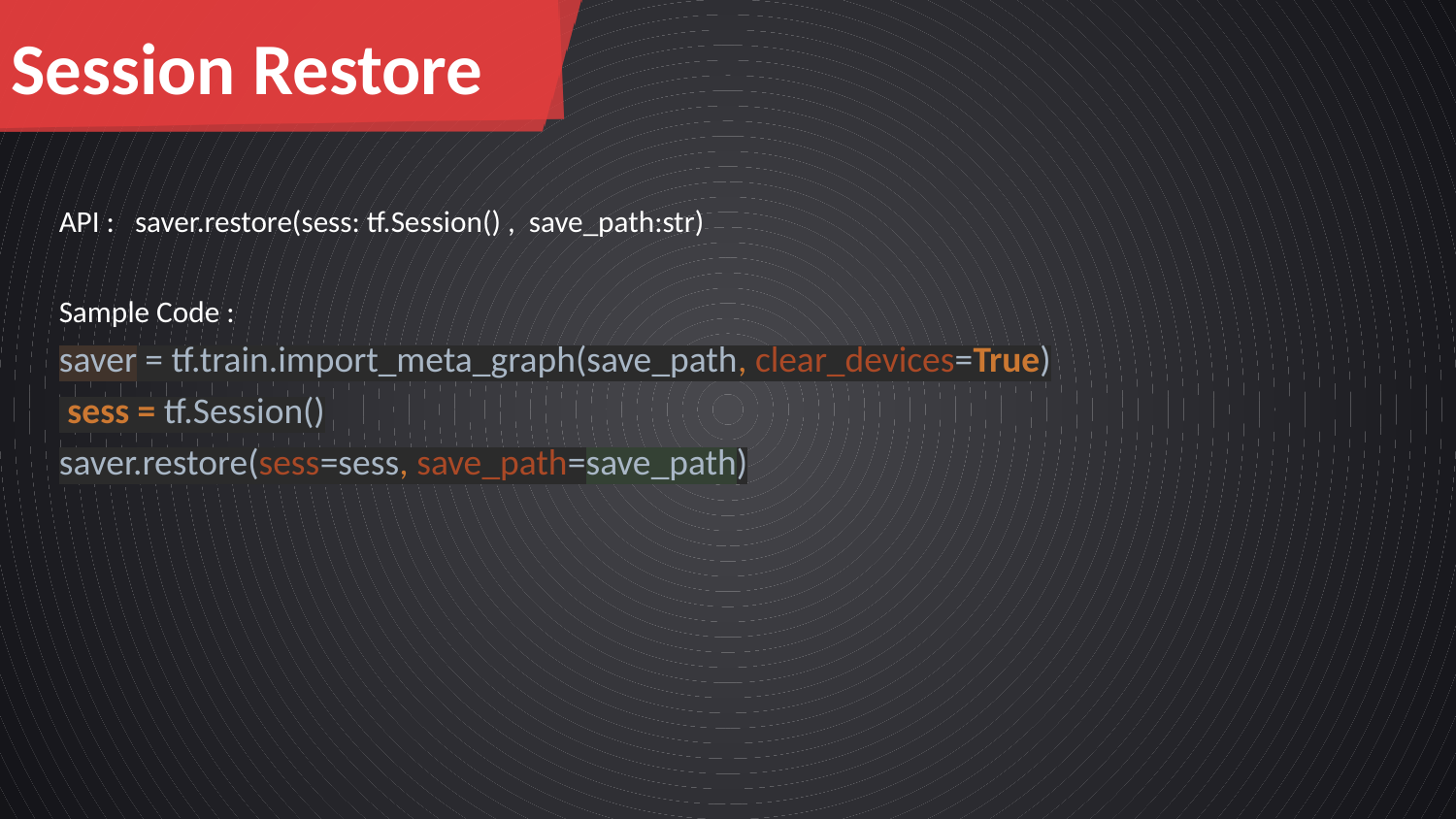

Session Restore

API :   saver.restore(sess: tf.Session() ,  save_path:str)

Sample Code :
saver = tf.train.import_meta_graph(save_path, clear_devices=True)
 sess = tf.Session()
saver.restore(sess=sess, save_path=save_path)